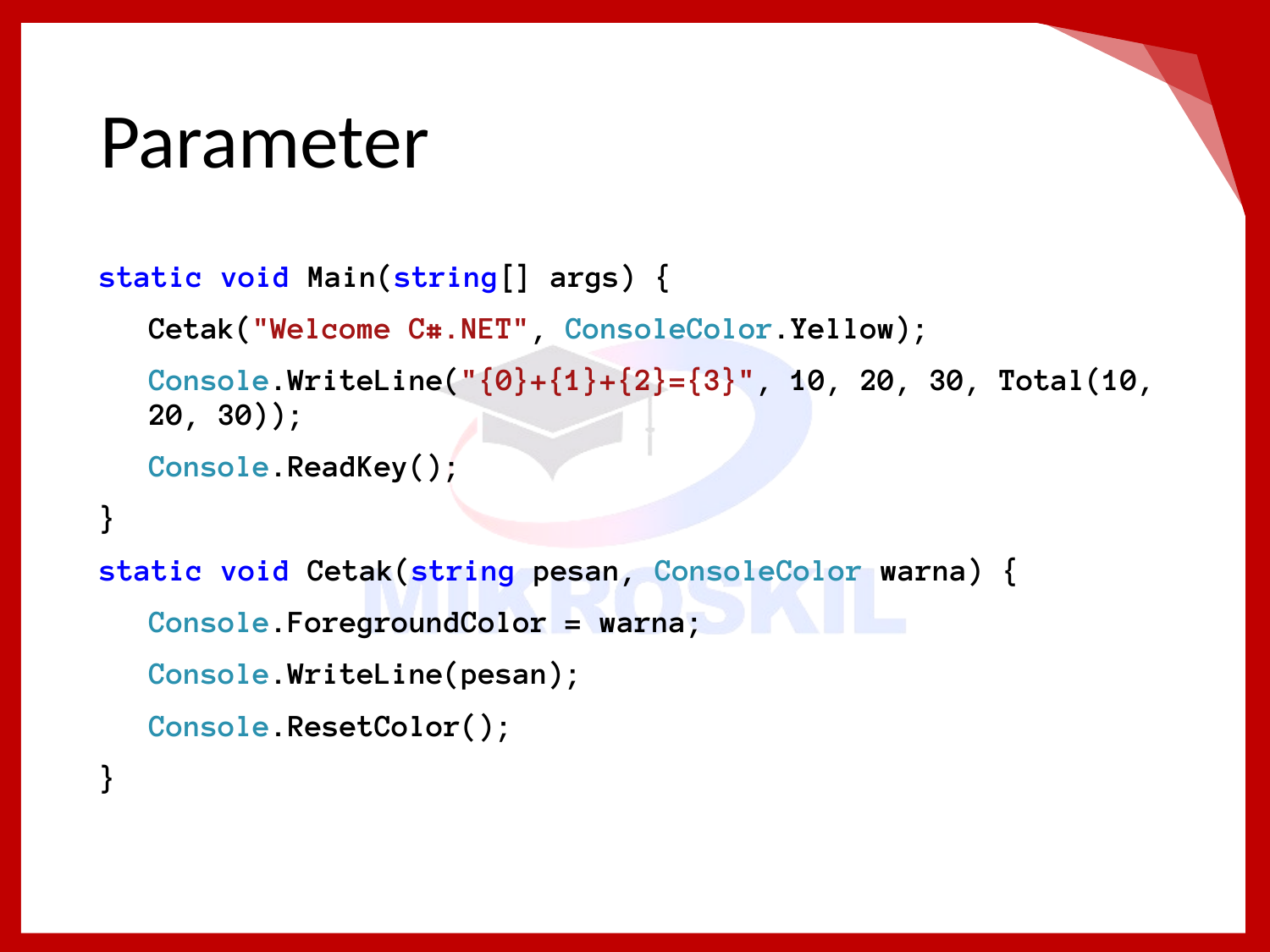

# Parameter
static void Main(string[] args) {
Cetak("Welcome C#.NET", ConsoleColor.Yellow);
Console.WriteLine("{0}+{1}+{2}={3}", 10, 20, 30, Total(10, 20, 30));
Console.ReadKey();
}
static void Cetak(string pesan, ConsoleColor warna) {
Console.ForegroundColor = warna;
Console.WriteLine(pesan);
Console.ResetColor();
}